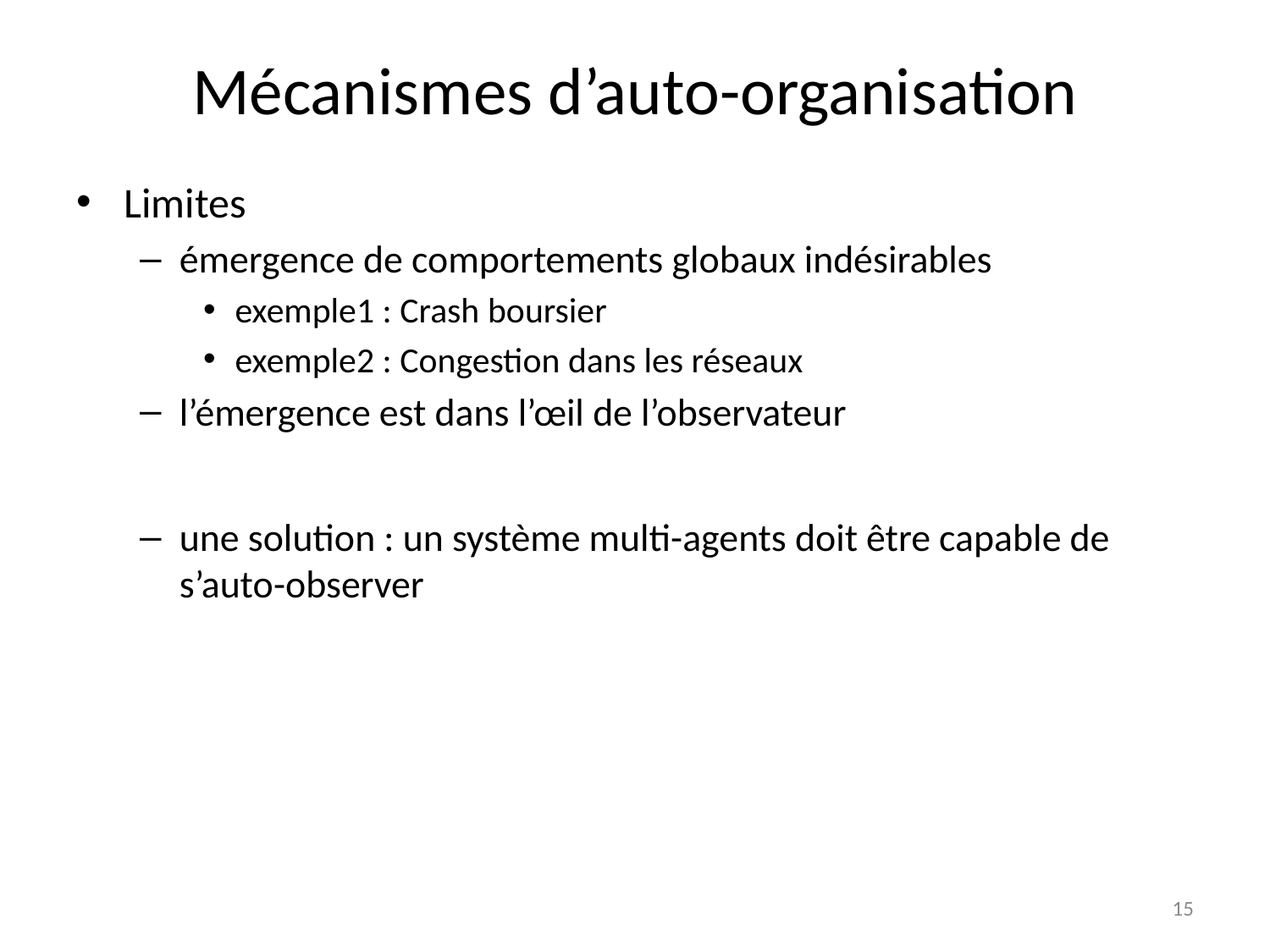

# Mécanismes d’auto-organisation
Limites
émergence de comportements globaux indésirables
exemple1 : Crash boursier
exemple2 : Congestion dans les réseaux
l’émergence est dans l’œil de l’observateur

une solution : un système multi-agents doit être capable de s’auto-observer

15